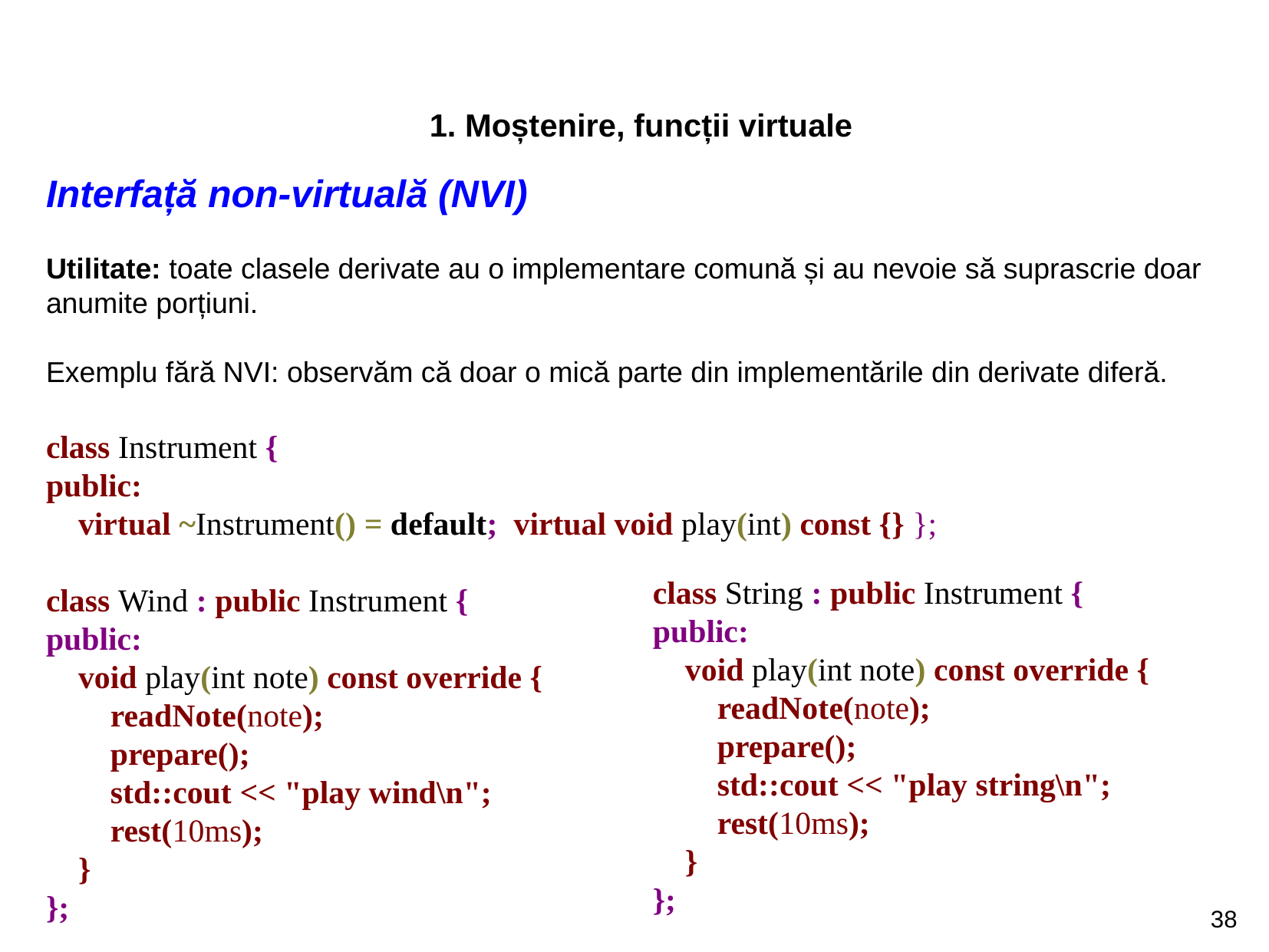

1. Moștenire, funcții virtuale
Interfață non-virtuală (NVI)

Utilitate: toate clasele derivate au o implementare comună și au nevoie să suprascrie doar anumite porțiuni.

Exemplu fără NVI: observăm că doar o mică parte din implementările din derivate diferă.

class Instrument {
public:
    virtual ~Instrument() = default;  virtual void play(int) const {} };

class Wind : public Instrument {
public:
    void play(int note) const override {
        readNote(note);
        prepare();
        std::cout << "play wind\n";
        rest(10ms);
    }
};

class String : public Instrument {
public:
    void play(int note) const override {
        readNote(note);
        prepare();
        std::cout << "play string\n";
        rest(10ms);
    }
};

38